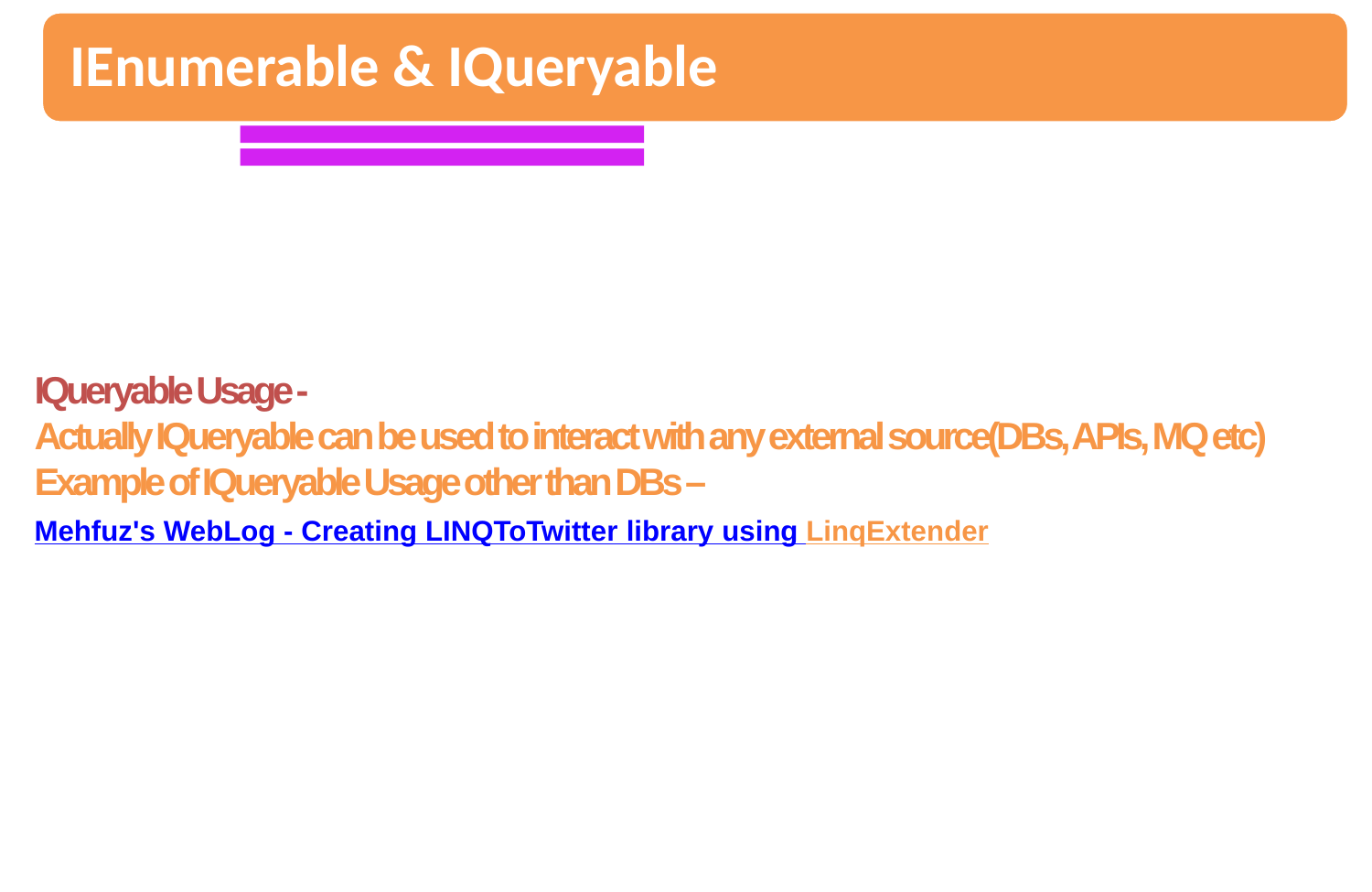

IEnumerable & IQueryable

IQueryable Usage -
Actually IQueryable can be used to interact with any external source(DBs, APIs, MQ etc)
Example of IQueryable Usage other than DBs –
Mehfuz's WebLog - Creating LINQToTwitter library using LinqExtender